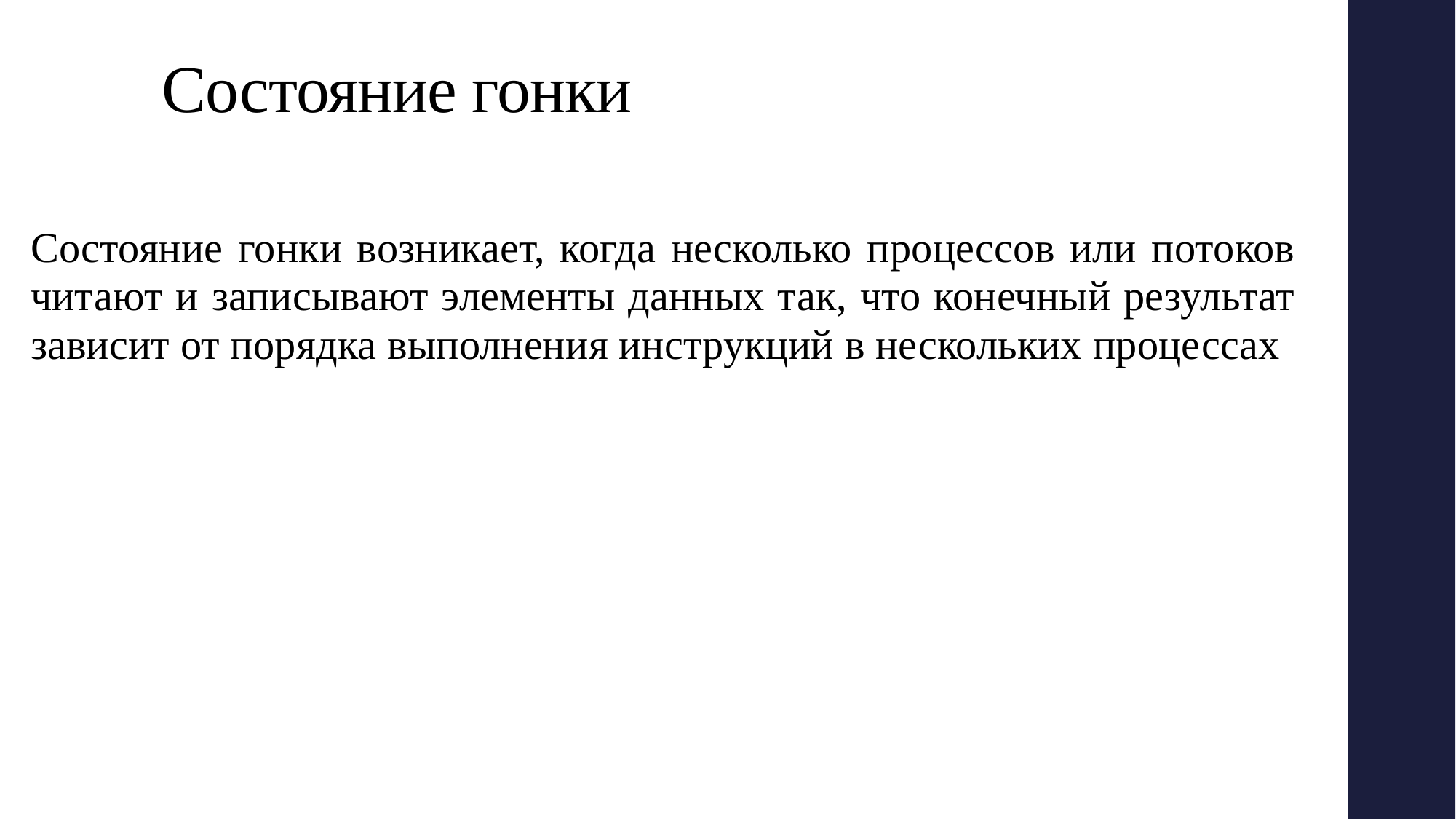

# Состояние гонки
Состояние гонки возникает, когда несколько процессов или потоков читают и записывают элементы данных так, что конечный результат зависит от порядка выполнения инструкций в нескольких процессах